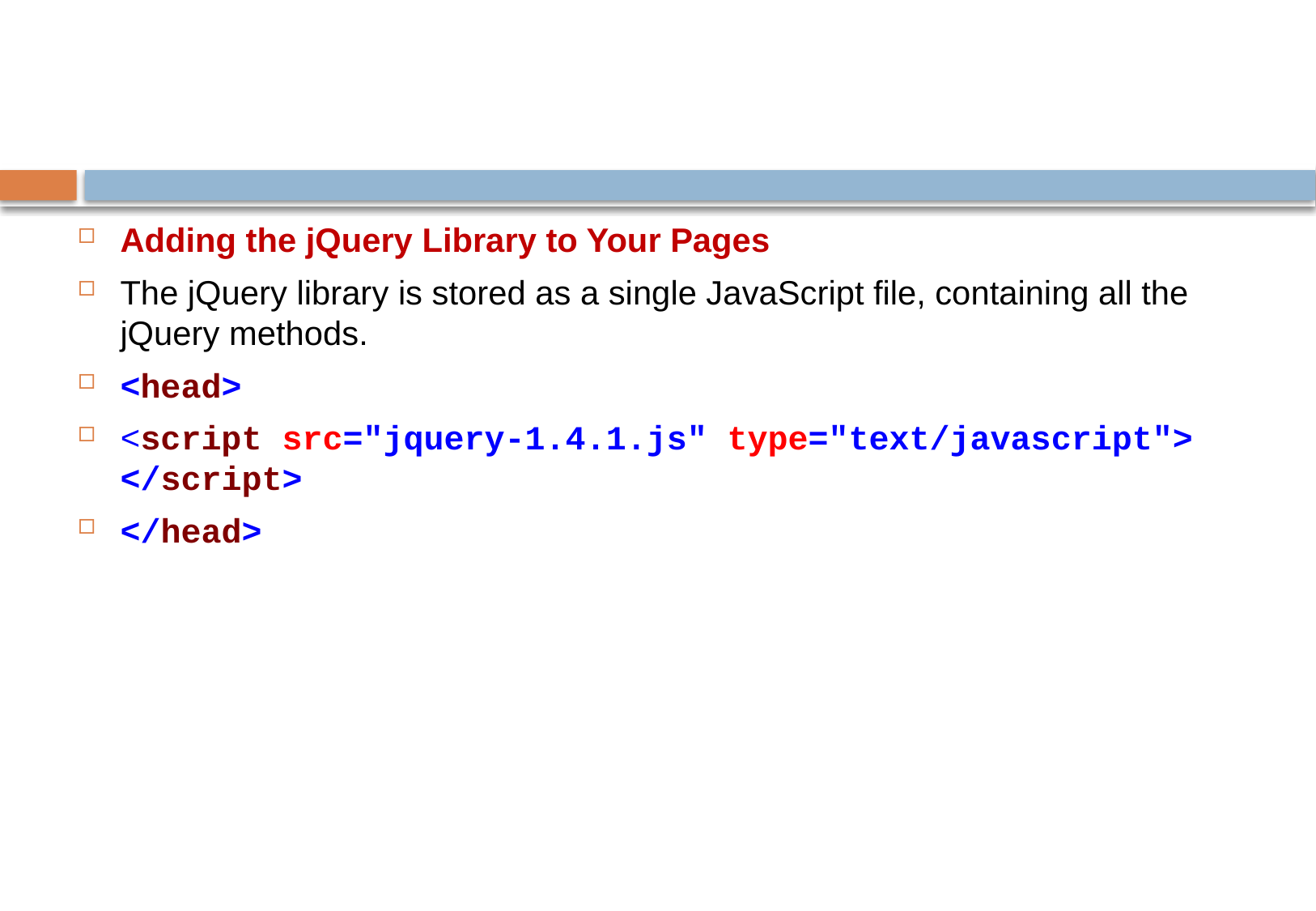

Adding the jQuery Library to Your Pages
The jQuery library is stored as a single JavaScript file, containing all the jQuery methods.
<head>
<script src="jquery-1.4.1.js" type="text/javascript"> </script>
</head>